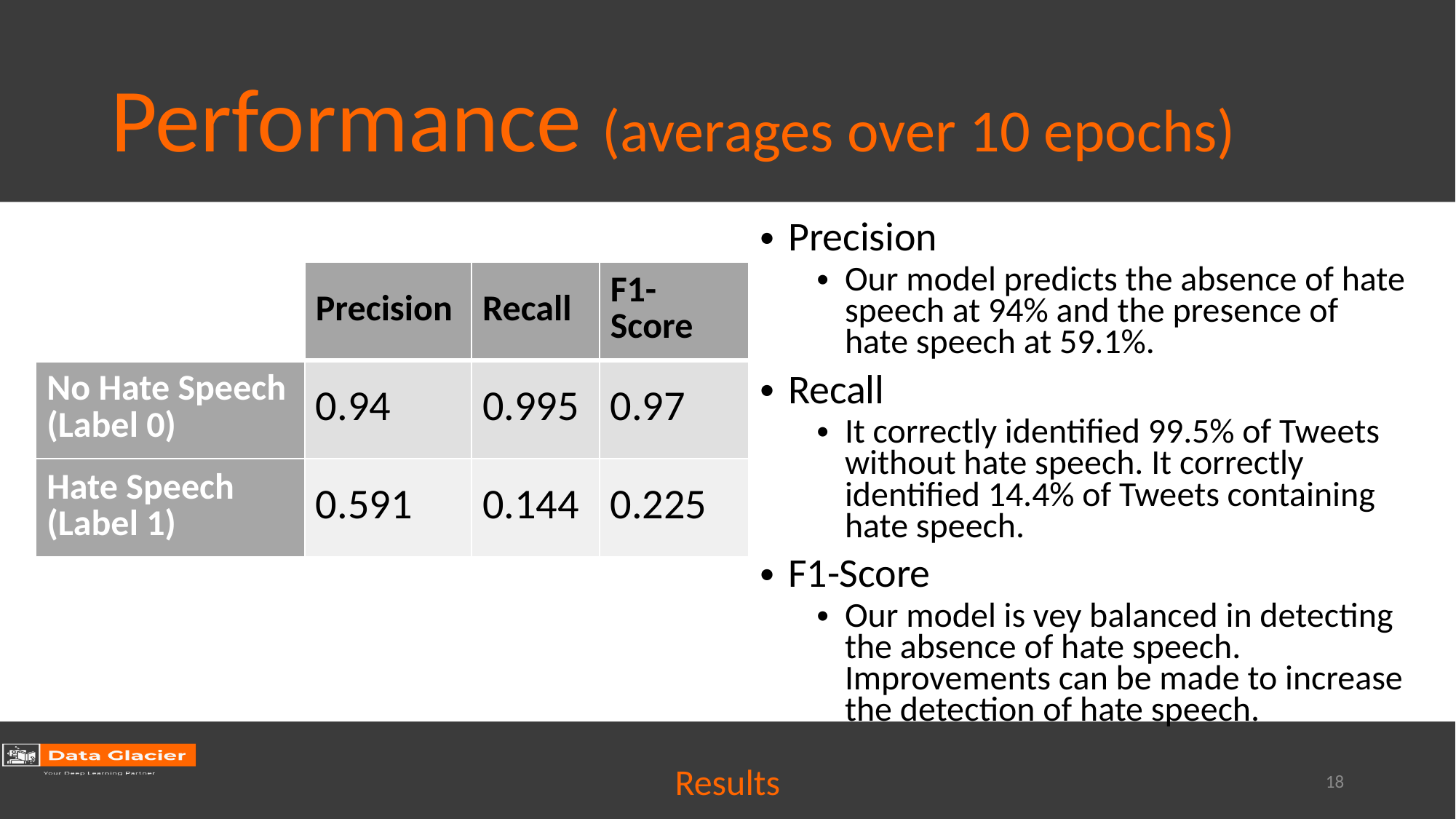

# Performance (averages over 10 epochs)
Precision
Our model predicts the absence of hate speech at 94% and the presence of hate speech at 59.1%.
Recall
It correctly identified 99.5% of Tweets without hate speech. It correctly identified 14.4% of Tweets containing hate speech.
F1-Score
Our model is vey balanced in detecting the absence of hate speech. Improvements can be made to increase the detection of hate speech.
|  | Precision | Recall | F1-Score |
| --- | --- | --- | --- |
| No Hate Speech (Label 0) | 0.94 | 0.995 | 0.97 |
| Hate Speech (Label 1) | 0.591 | 0.144 | 0.225 |
Results
18